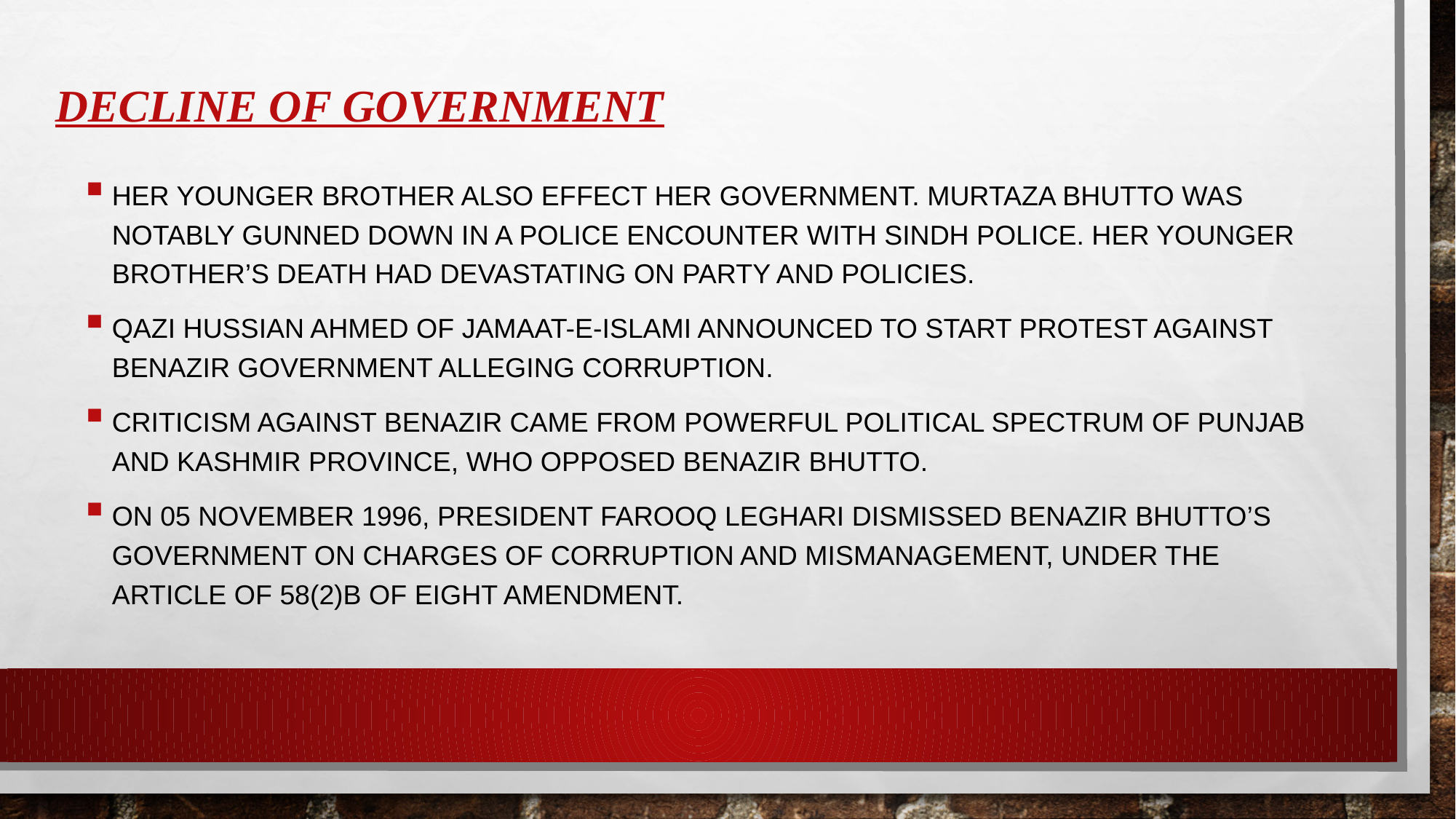

# Decline of government

Her younger brother also effect her government. Murtaza bhutto was notably gunned down in a police encounter with sindh police. her younger brother’s death had devastating on party and policies.
Qazi hussian ahmed of jamaat-e-islami announced to start protest against benazir government alleging corruption.
Criticism against benazir came from powerful political spectrum of punjab and Kashmir province, who opposed benazir bhutto.
On 05 November 1996, President farooq leghari dismissed Benazir bhutto’s government on charges of corruption and mismanagement, under the article of 58(2)b of eight amendment.